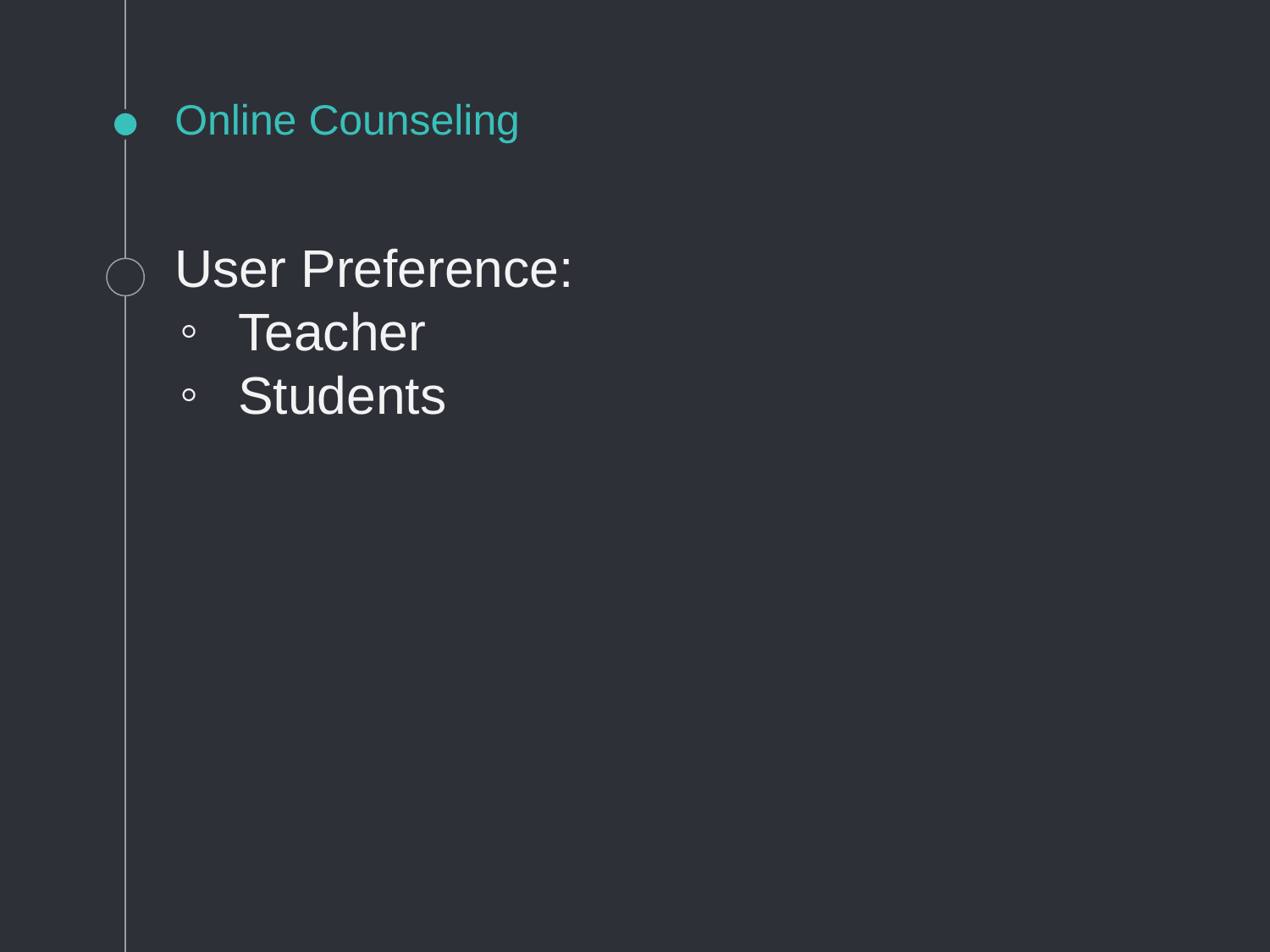

# Online Counseling
User Preference:
Teacher
Students

3